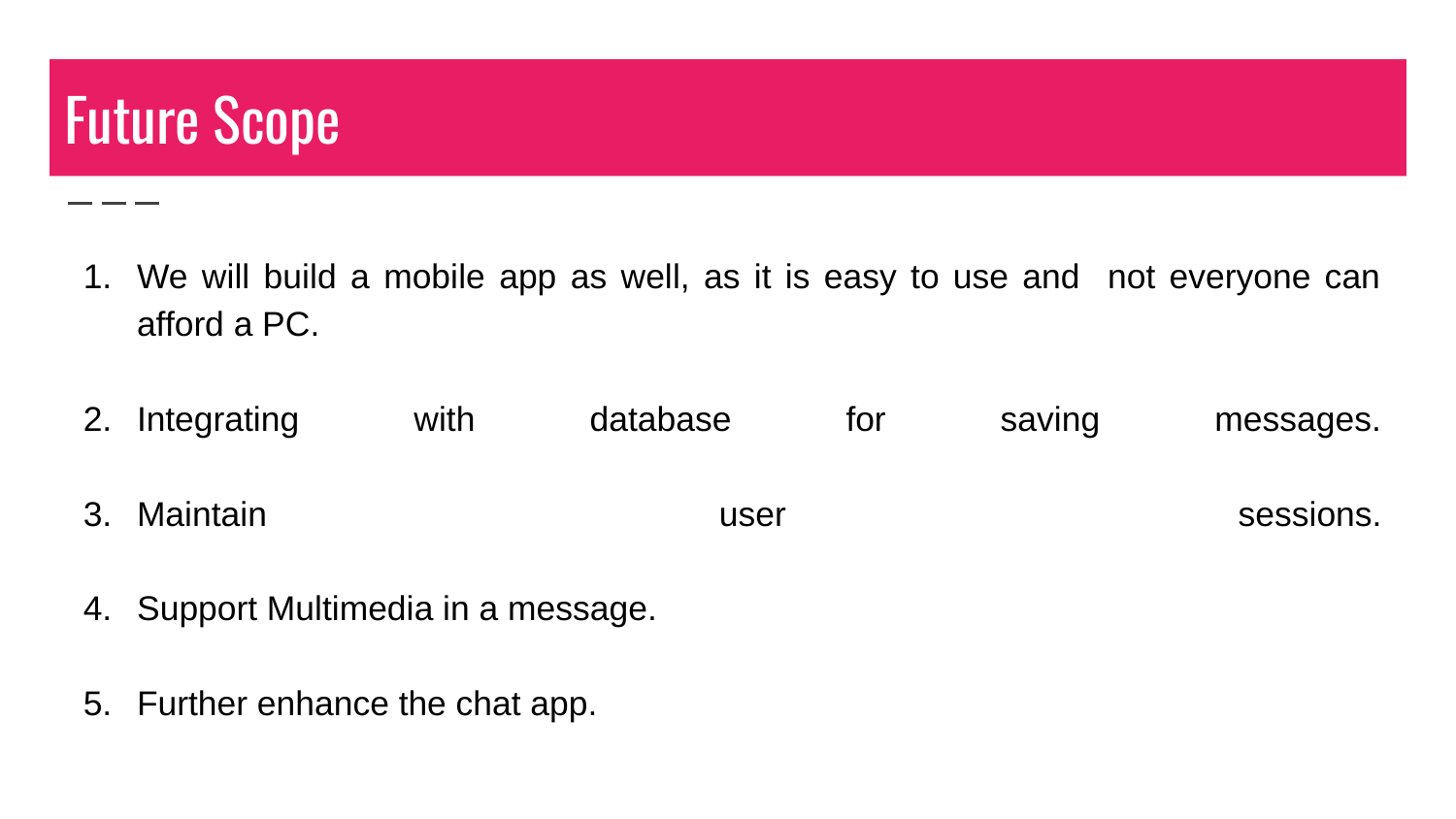

# Future Scope
We will build a mobile app as well, as it is easy to use and  not everyone can afford a PC.

Integrating with database for saving messages.
Maintain user sessions.
Support Multimedia in a message.

Further enhance the chat app.